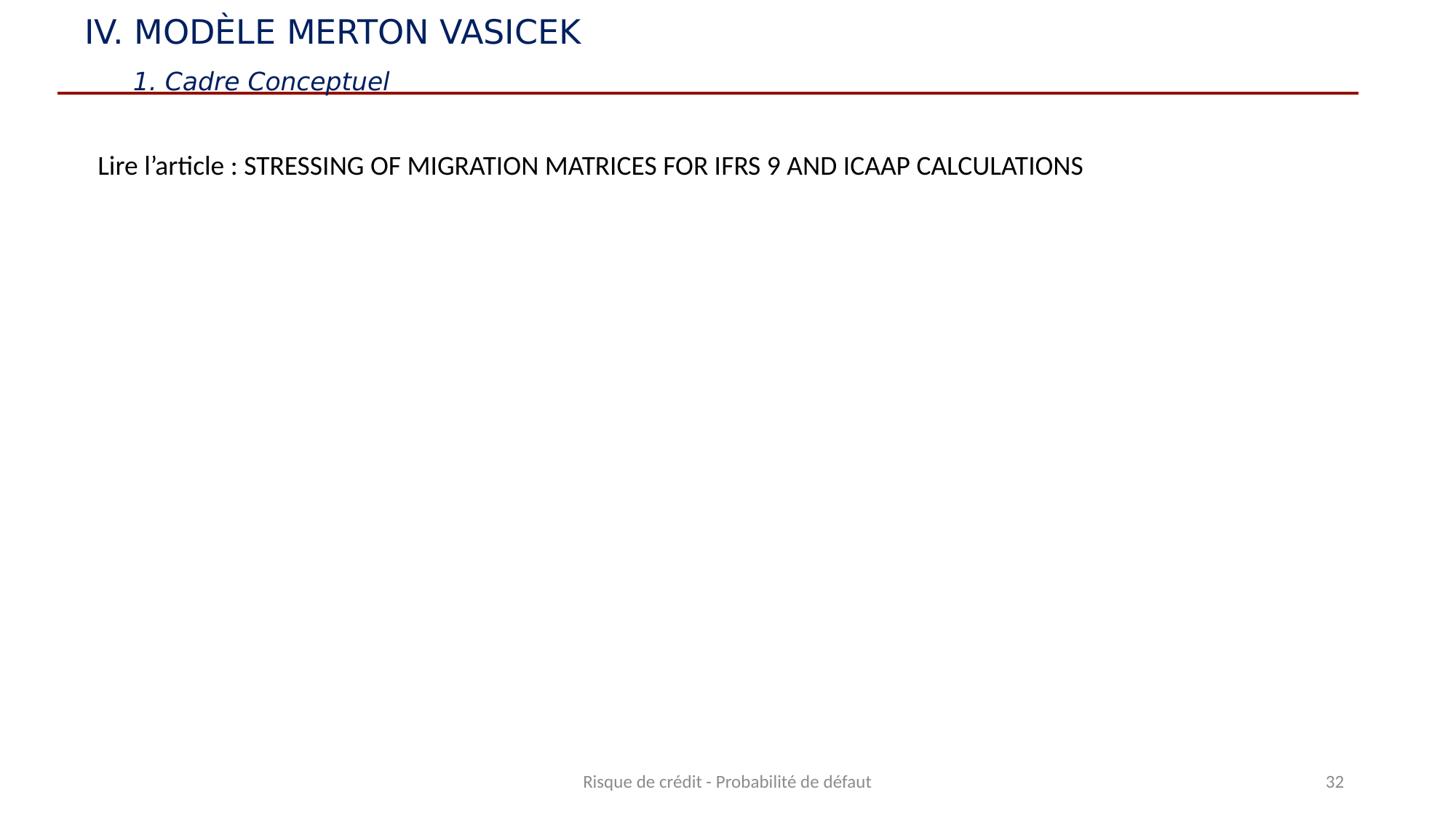

IV. Modèle Merton Vasicek
       1. Cadre Conceptuel
Lire l’article : STRESSING OF MIGRATION MATRICES FOR IFRS 9 AND ICAAP CALCULATIONS
Risque de crédit - Probabilité de défaut
32